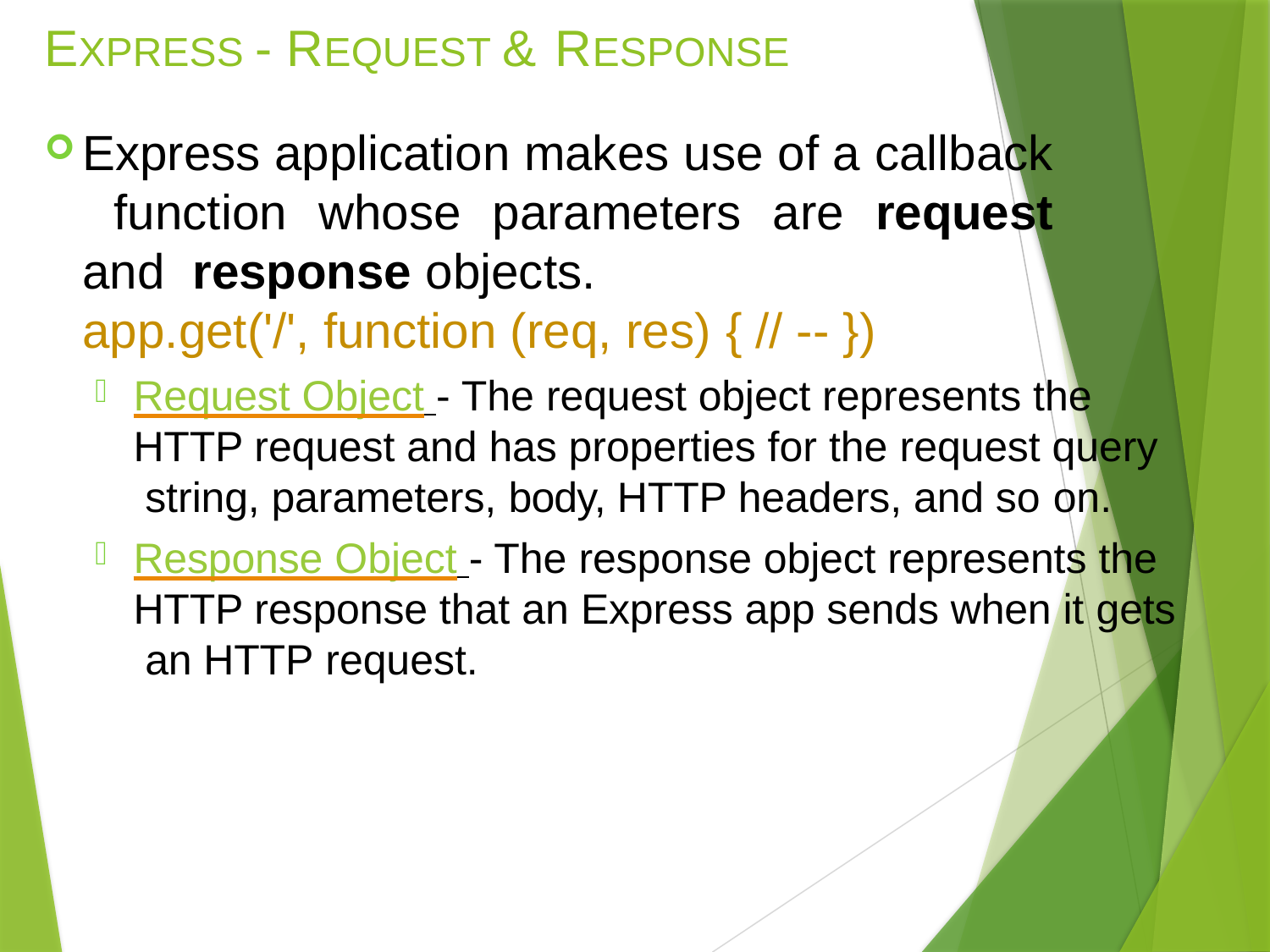

# EXPRESS - REQUEST & RESPONSE
Express application makes use of a callback  function whose parameters are request and  response objects.
app.get('/', function (req, res) { // -- })
Request Object - The request object represents the  HTTP request and has properties for the request query  string, parameters, body, HTTP headers, and so on.
Response Object - The response object represents the  HTTP response that an Express app sends when it gets  an HTTP request.